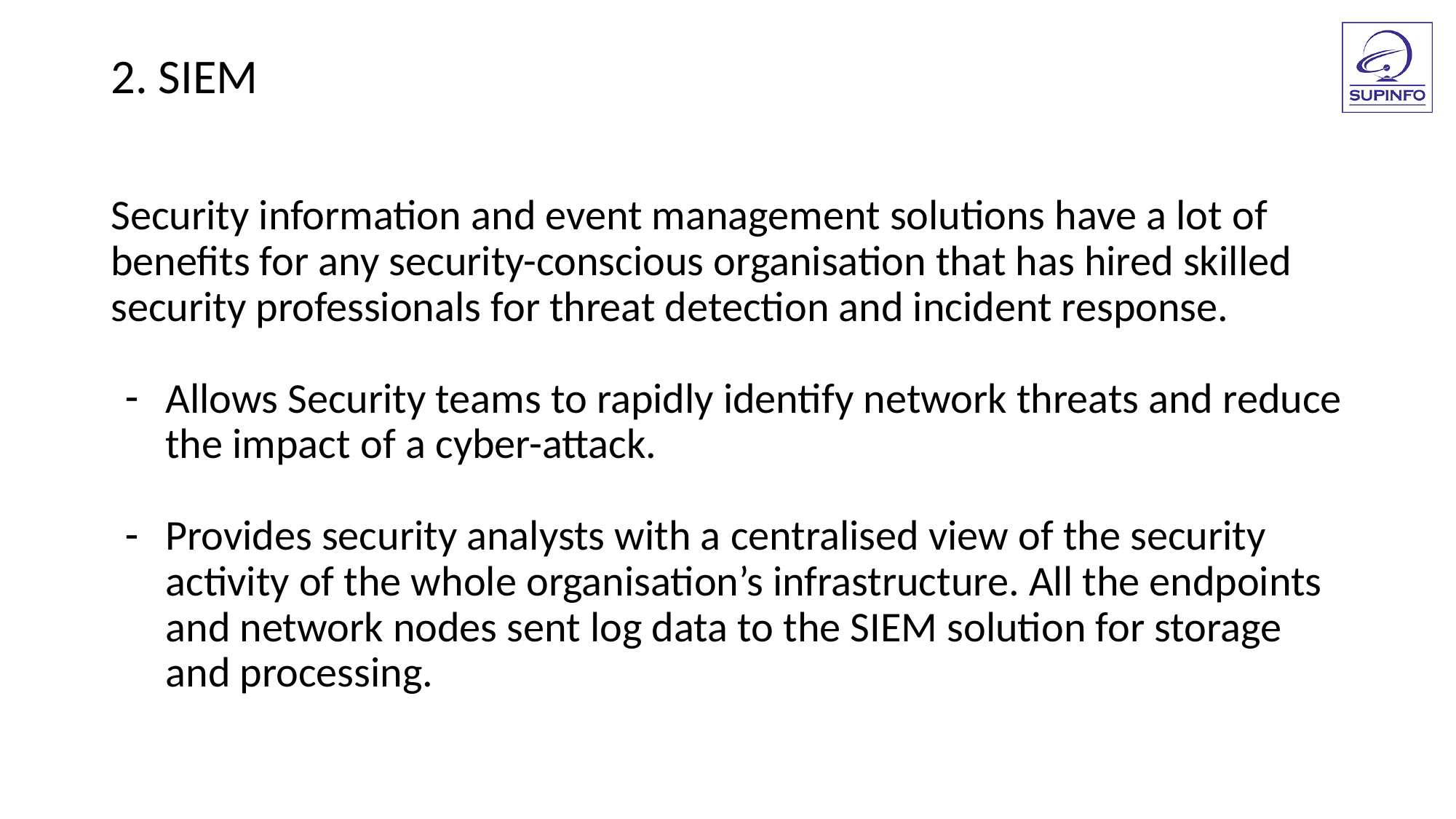

2. SIEM

Security information and event management solutions have a lot of benefits for any security-conscious organisation that has hired skilled security professionals for threat detection and incident response.

Allows Security teams to rapidly identify network threats and reduce the impact of a cyber-attack.

Provides security analysts with a centralised view of the security activity of the whole organisation’s infrastructure. All the endpoints and network nodes sent log data to the SIEM solution for storage and processing.